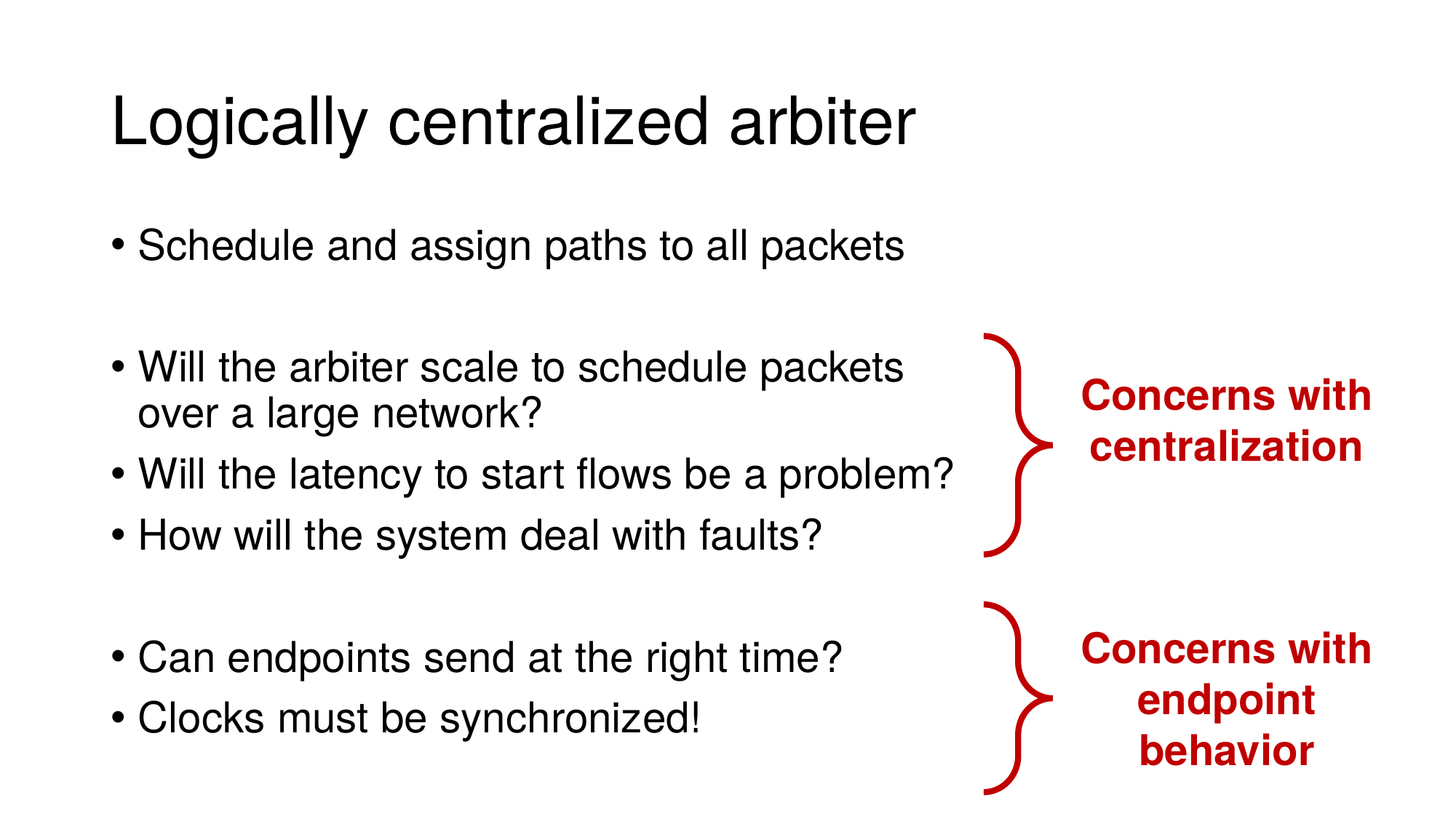

# Logically centralized arbiter
Schedule and assign paths to all packets

Will the arbiter scale to schedule packets over a large network?
Will the latency to start flows be a problem?
How will the system deal with faults?

Can endpoints send at the right time?
Clocks must be synchronized!

Concerns with centralization

Concerns with endpoint behavior